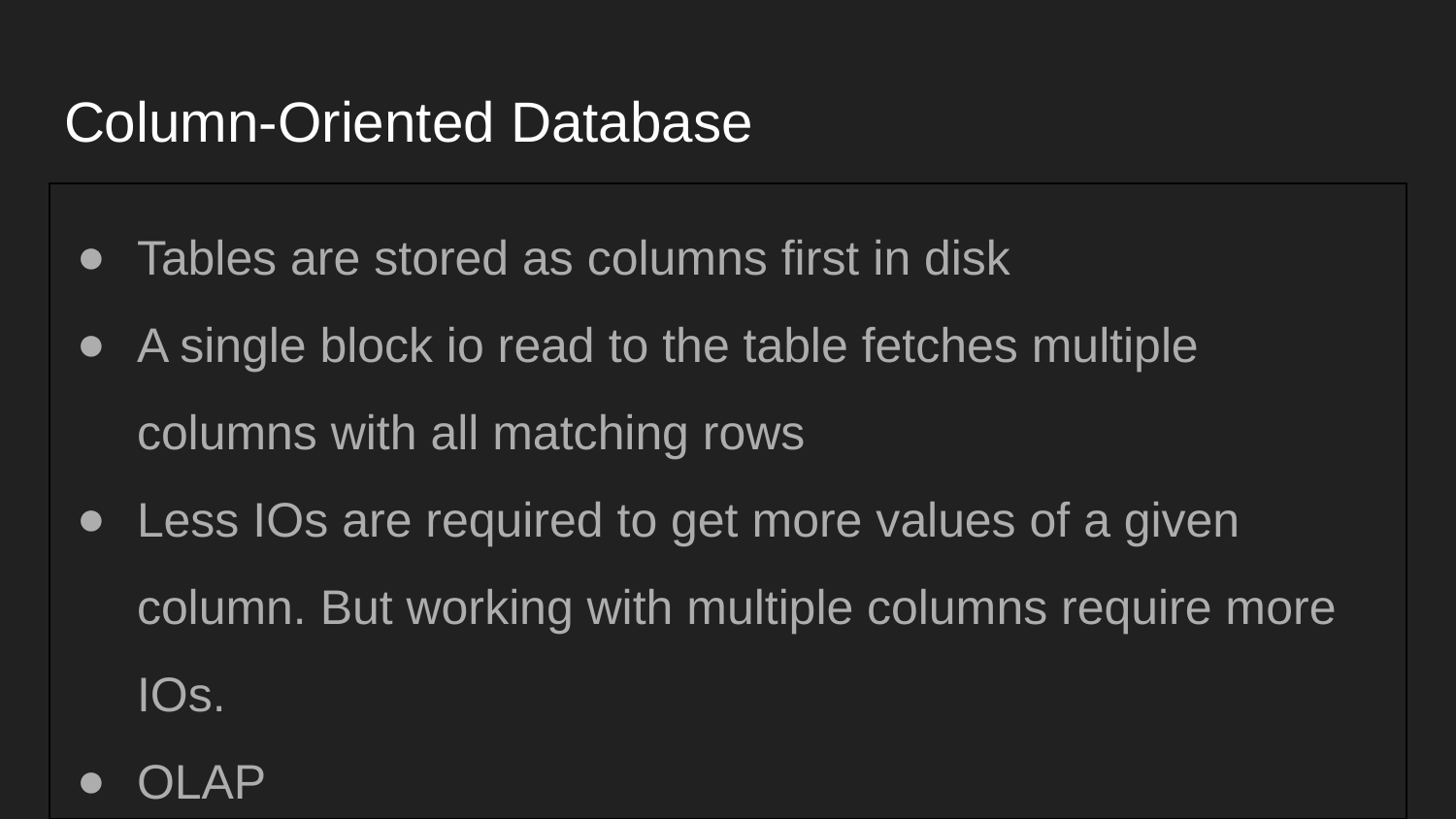

# Column-Oriented Database
Tables are stored as columns first in disk
A single block io read to the table fetches multiple columns with all matching rows
Less IOs are required to get more values of a given column. But working with multiple columns require more IOs.
OLAP